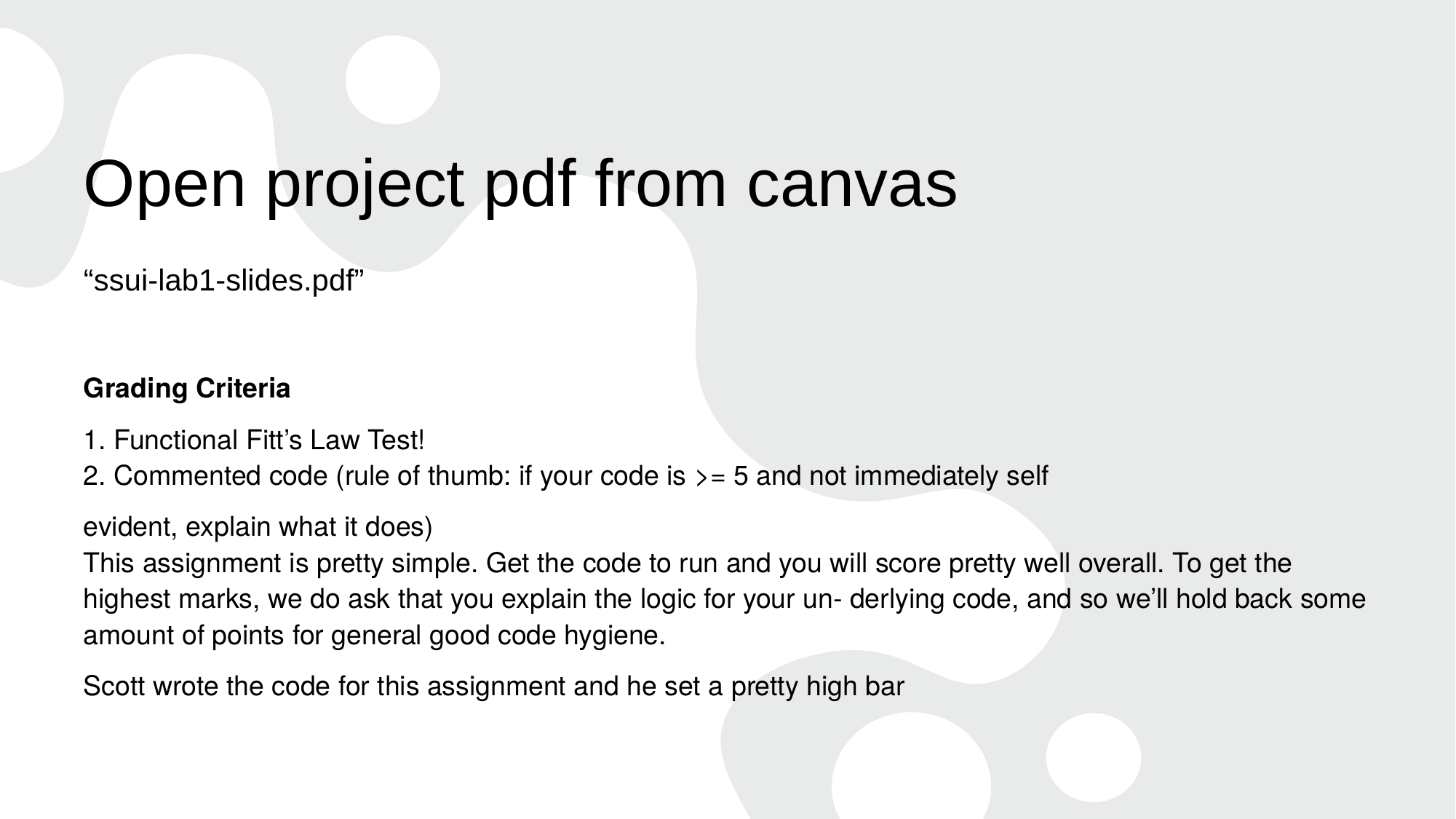

# Open project pdf from canvas
“ssui-lab1-slides.pdf”

Grading Criteria
1. Functional Fitt’s Law Test!
2. Commented code (rule of thumb: if your code is >= 5 and not immediately self
evident, explain what it does)
This assignment is pretty simple. Get the code to run and you will score pretty well overall. To get the highest marks, we do ask that you explain the logic for your un‐ derlying code, and so we’ll hold back some amount of points for general good code hygiene.
Scott wrote the code for this assignment and he set a pretty high bar